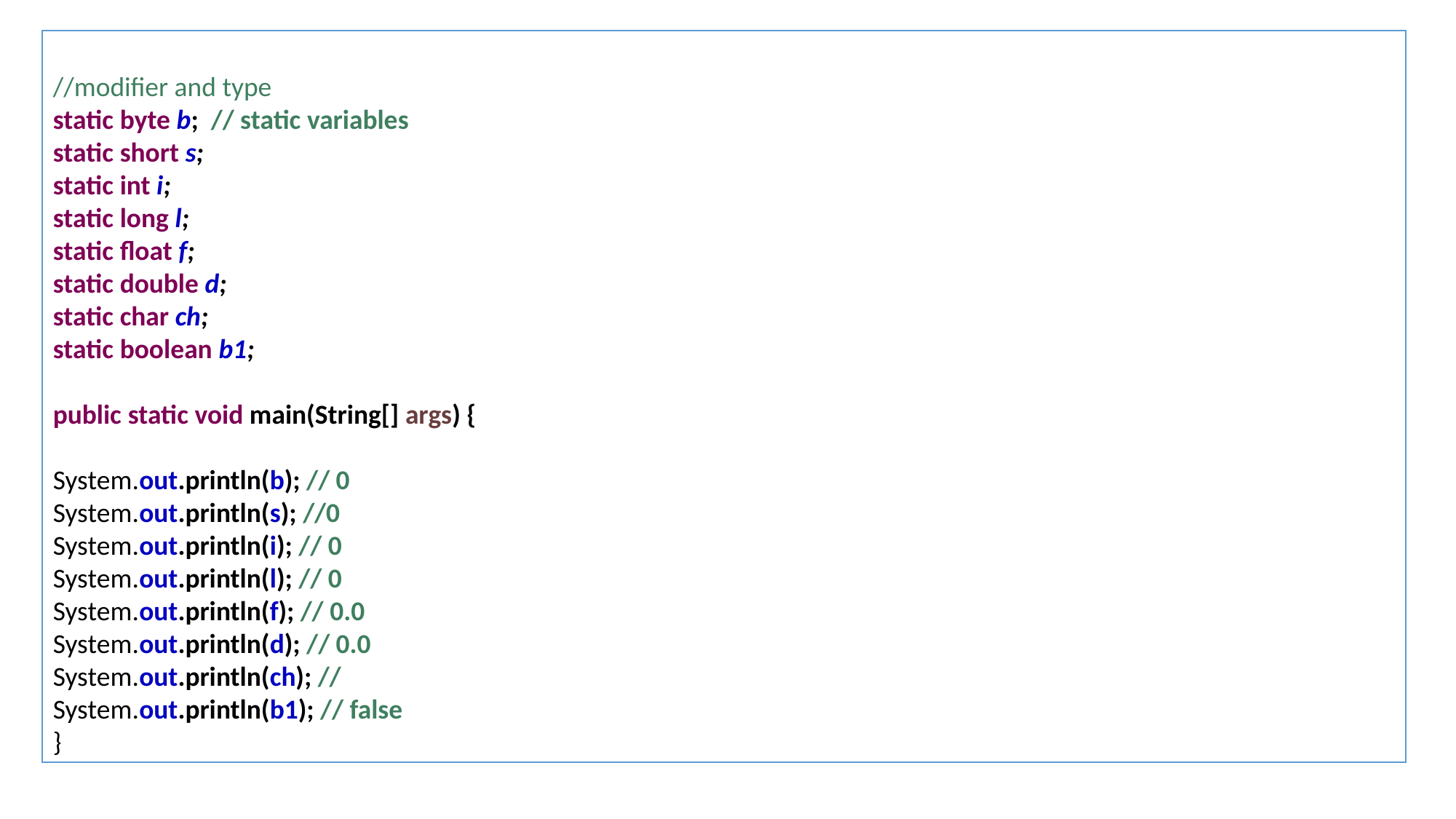

//modifier and type
static byte b;  // static variables
static short s;
static int i;
static long l;
static float f;
static double d;
static char ch;
static boolean b1;

public static void main(String[] args) {

System.out.println(b); // 0
System.out.println(s); //0
System.out.println(i); // 0
System.out.println(l); // 0
System.out.println(f); // 0.0
System.out.println(d); // 0.0
System.out.println(ch); //
System.out.println(b1); // false
}